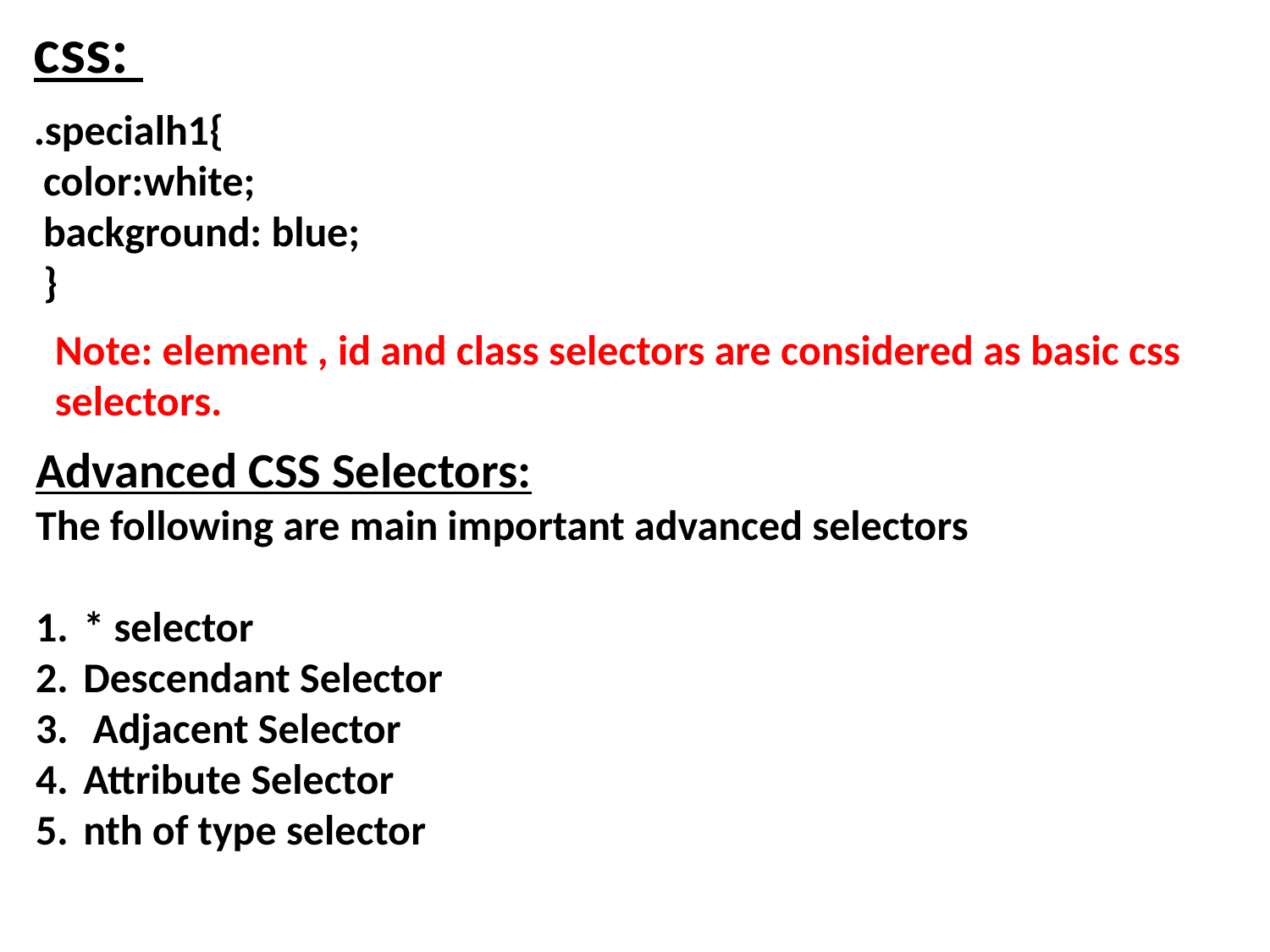

css:
.specialh1{
 color:white;
 background: blue;
 }
Note: element , id and class selectors are considered as basic css
selectors.
Advanced CSS Selectors:
The following are main important advanced selectors

* selector
Descendant Selector
 Adjacent Selector
Attribute Selector
nth of type selector